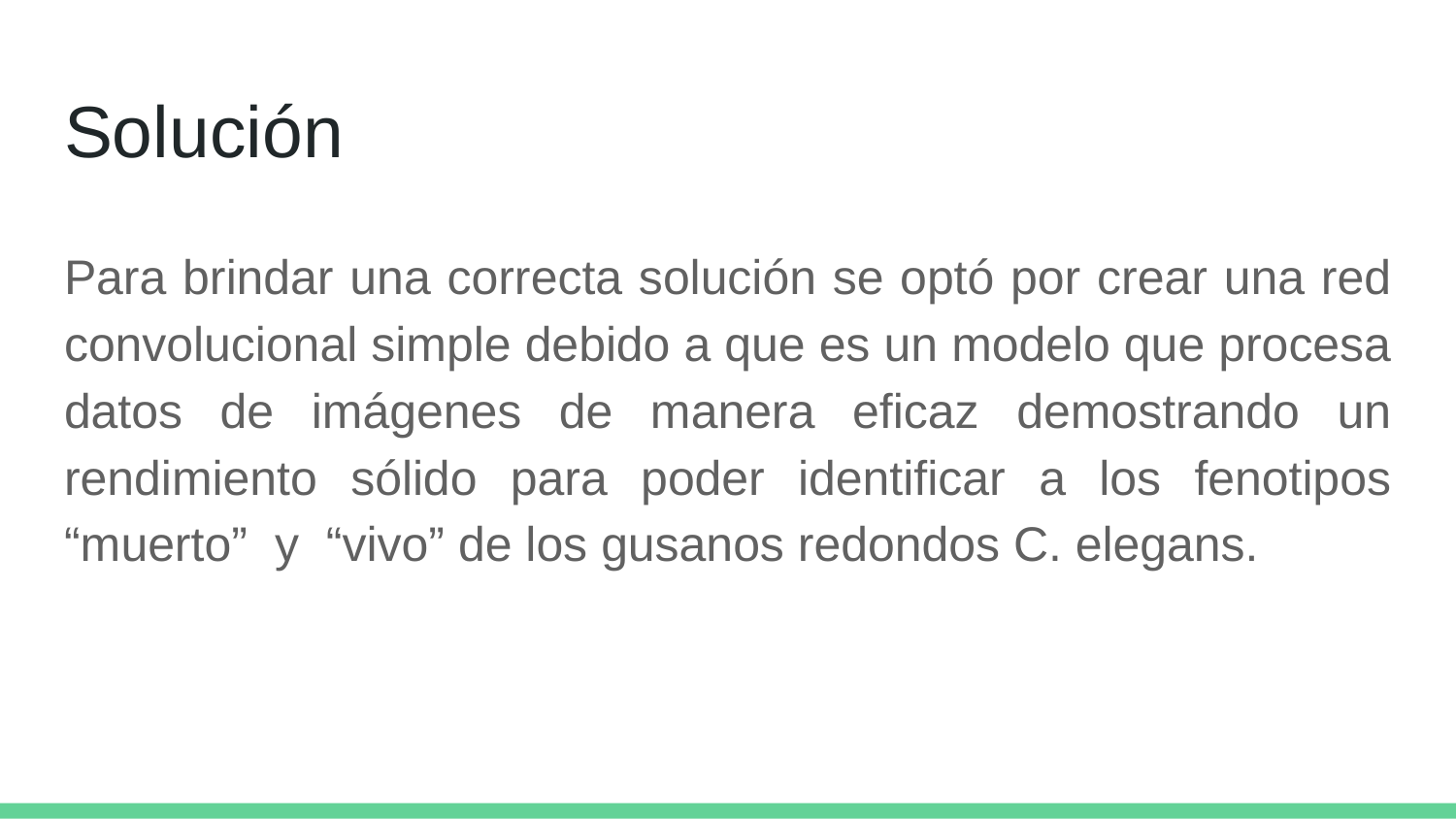

# Solución
Para brindar una correcta solución se optó por crear una red convolucional simple debido a que es un modelo que procesa datos de imágenes de manera eficaz demostrando un rendimiento sólido para poder identificar a los fenotipos “muerto”  y  “vivo” de los gusanos redondos C. elegans.